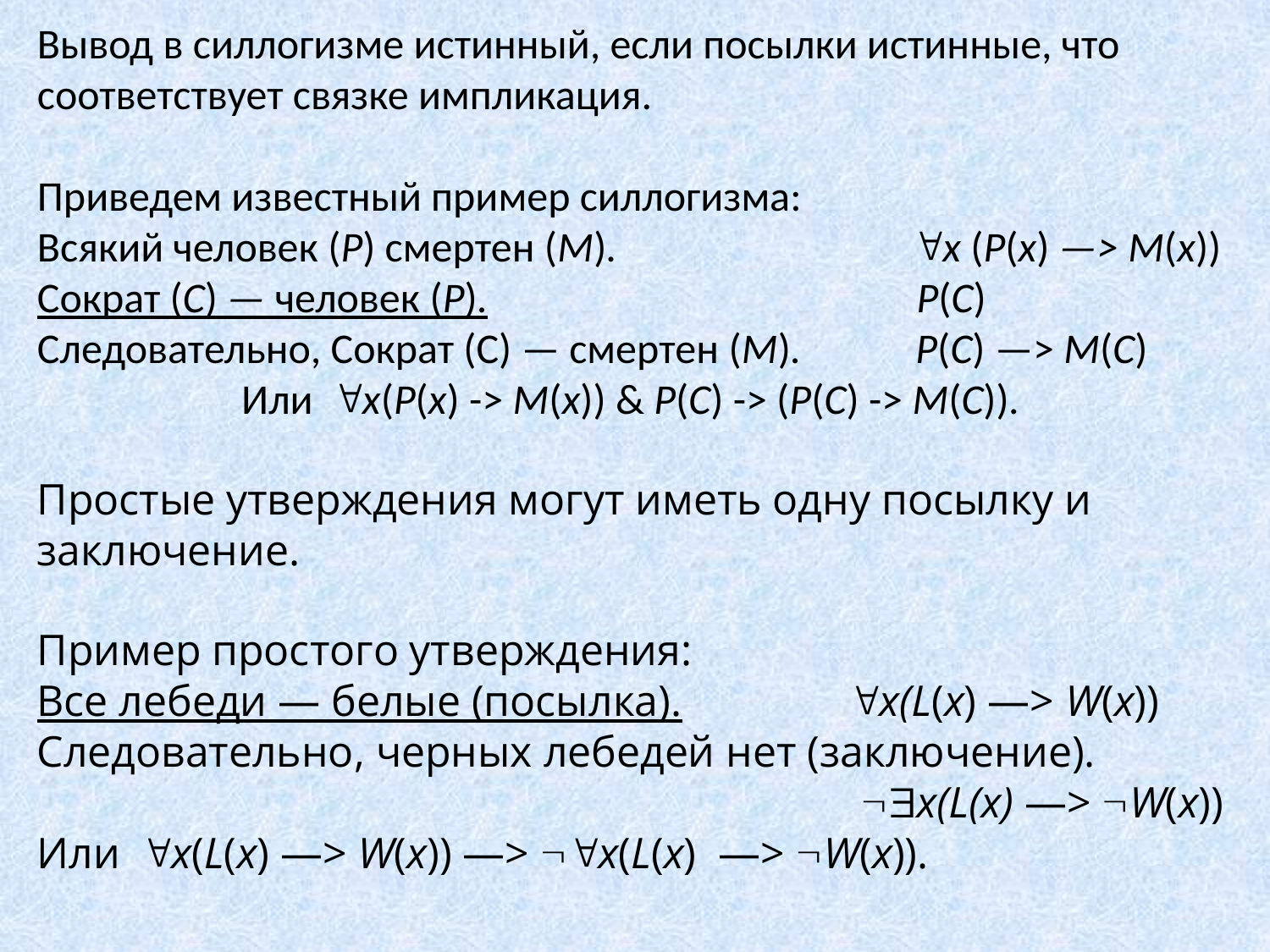

Вывод в силлогизме истинный, если посылки истинные, что соответствует связке импликация.
Приведем известный пример силлогизма:
Всякий человек (Р) смертен (М).                               ∀х (Р(х) —> М(х))
Сократ (С) — человек (Р).                                             Р(С)
Следовательно, Сократ (С) — смертен (М).            Р(С) —> М(С)
Или  ∀х(Р(х) -> М(х)) & Р(С) -> (Р(С) -> М(С)).
Простые утверждения могут иметь одну посылку и заключение.
Пример простого утверждения:
Все лебеди — белые (посылка).                 ∀х(L(х) —> W(x))
Следовательно, черных лебедей нет (заключение).
             ¬∃x(L(x) —> ¬W(x))
Или  ∀x(L(x) —> W(x)) —> ¬∀x(L(x)  —> ¬W(х)).